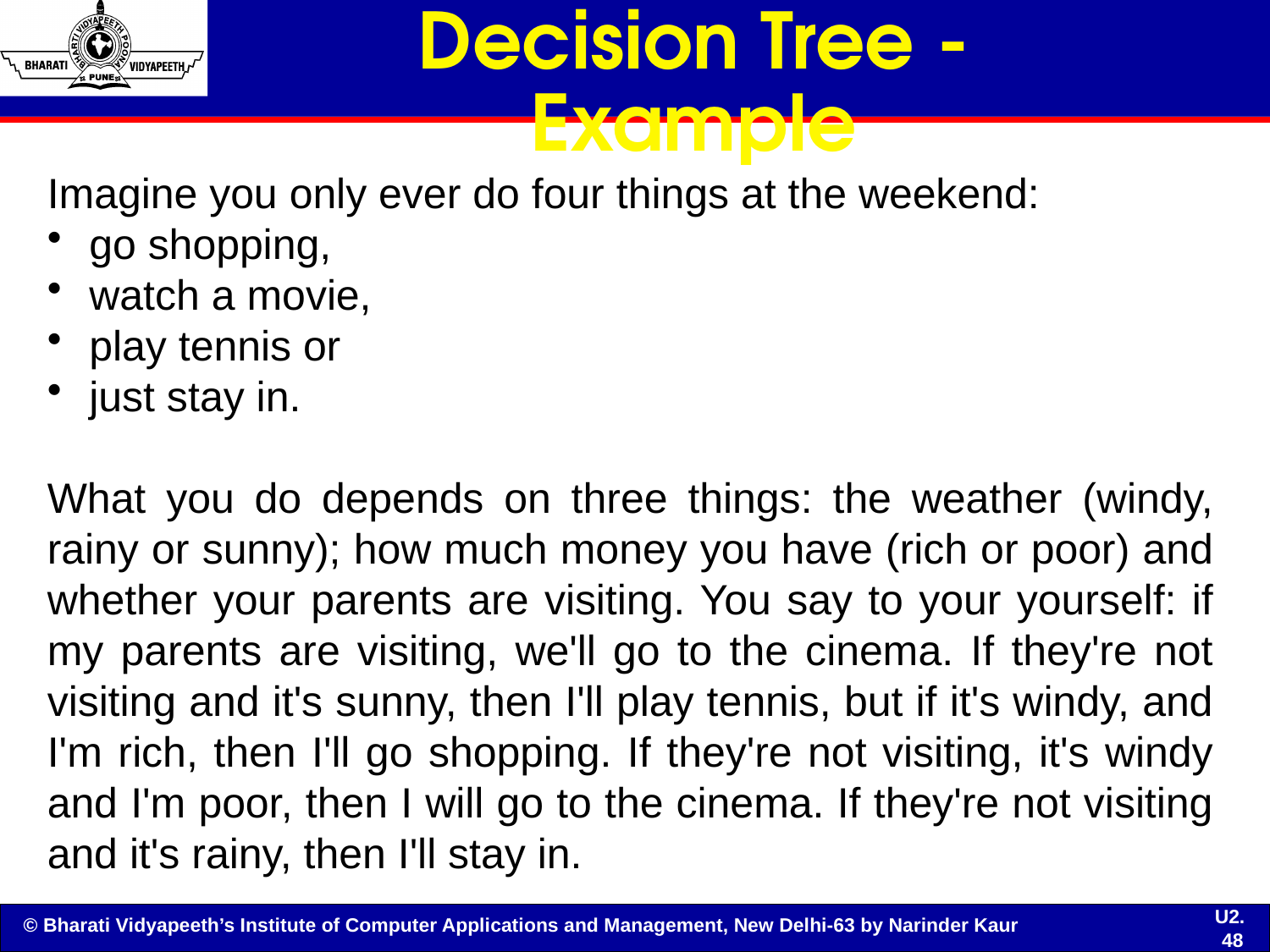

# Decision Tree - Example
Imagine you only ever do four things at the weekend:
 go shopping,
 watch a movie,
 play tennis or
 just stay in.

What you do depends on three things: the weather (windy, rainy or sunny); how much money you have (rich or poor) and whether your parents are visiting. You say to your yourself: if my parents are visiting, we'll go to the cinema. If they're not visiting and it's sunny, then I'll play tennis, but if it's windy, and I'm rich, then I'll go shopping. If they're not visiting, it's windy and I'm poor, then I will go to the cinema. If they're not visiting and it's rainy, then I'll stay in.